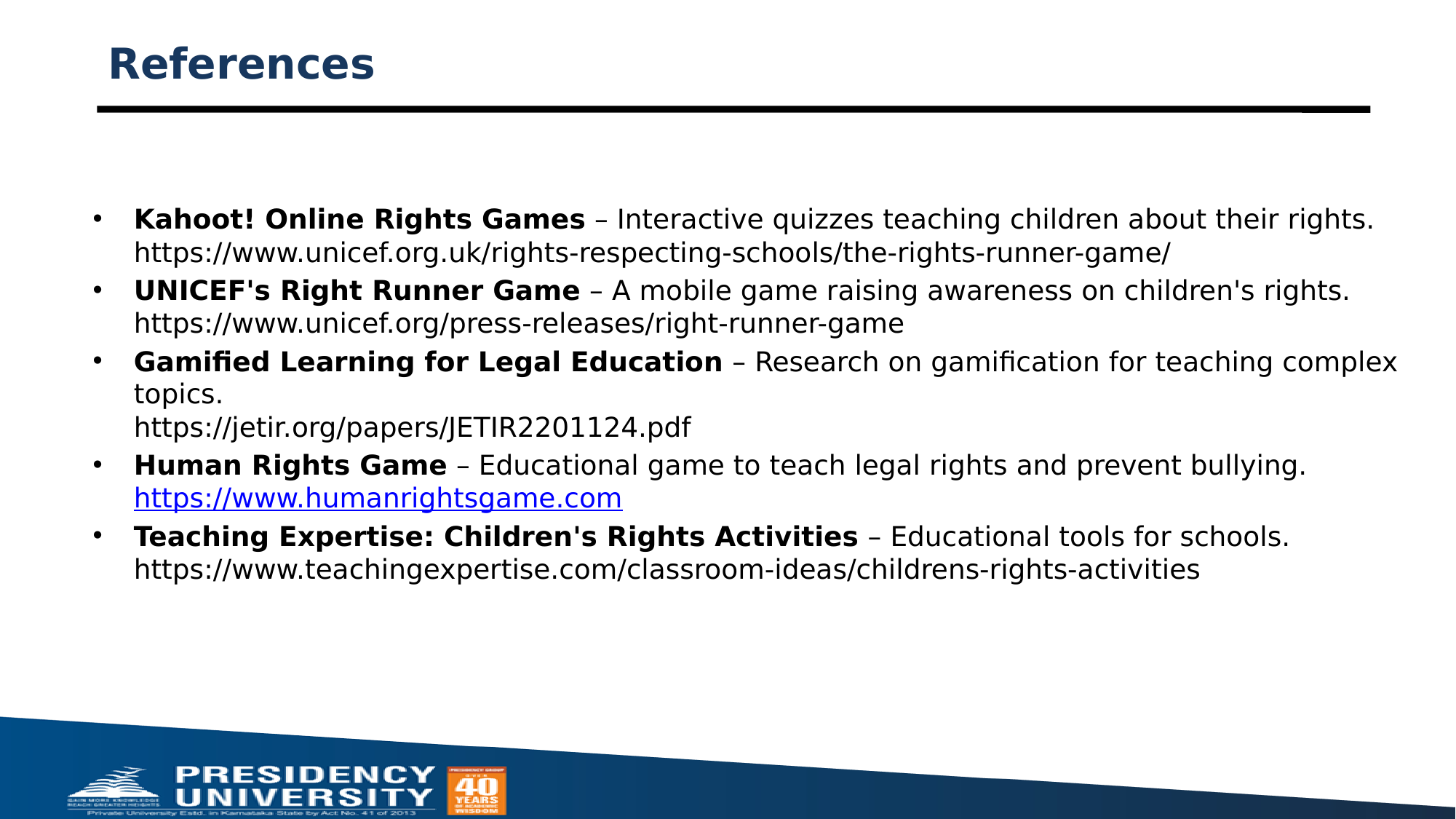

# References
Kahoot! Online Rights Games – Interactive quizzes teaching children about their rights.
https://www.unicef.org.uk/rights-respecting-schools/the-rights-runner-game/
UNICEF's Right Runner Game – A mobile game raising awareness on children's rights.
https://www.unicef.org/press-releases/right-runner-game
Gamified Learning for Legal Education – Research on gamification for teaching complex topics.
https://jetir.org/papers/JETIR2201124.pdf
Human Rights Game – Educational game to teach legal rights and prevent bullying.
https://www.humanrightsgame.com
Teaching Expertise: Children's Rights Activities – Educational tools for schools.
https://www.teachingexpertise.com/classroom-ideas/childrens-rights-activities